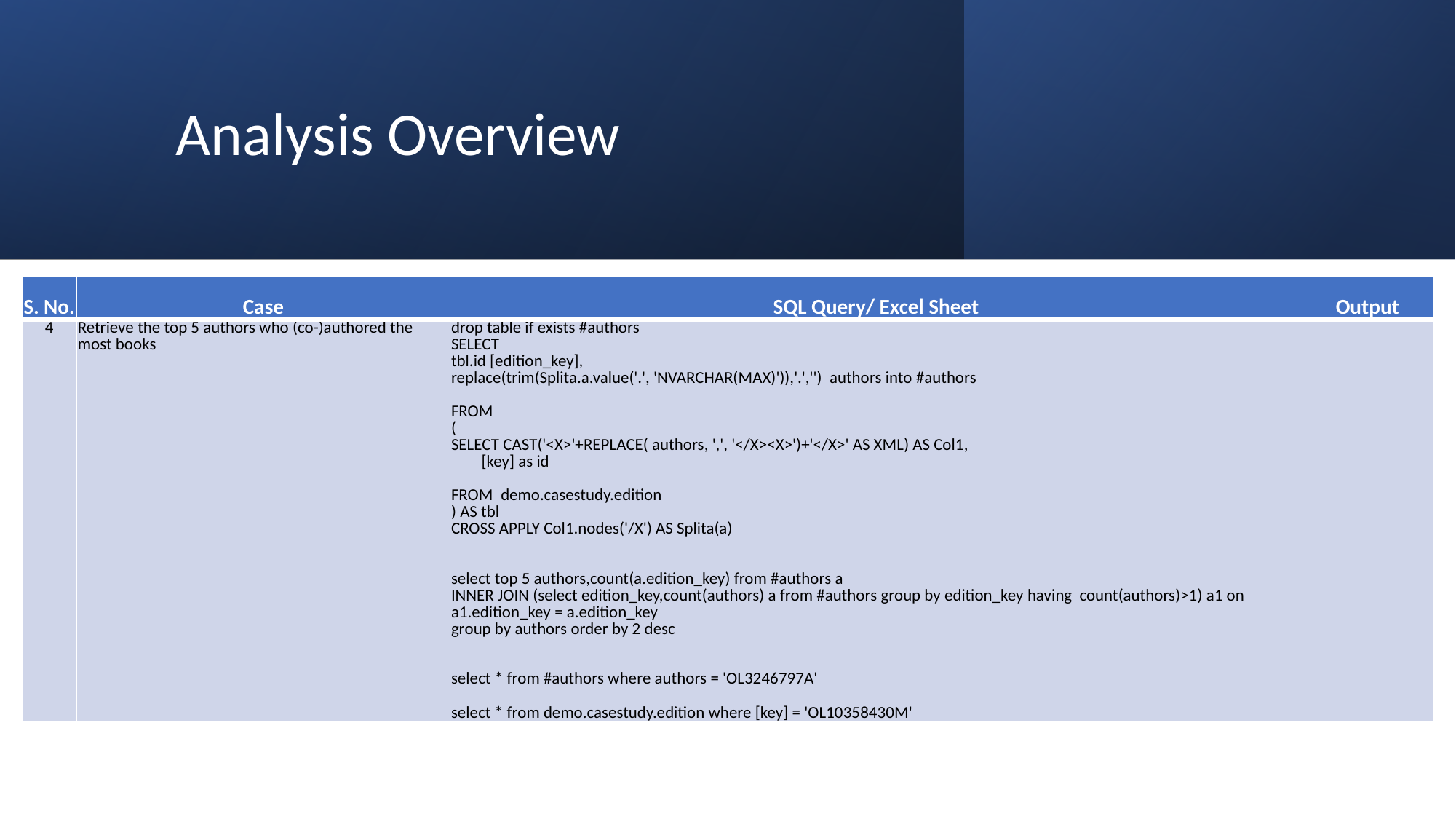

# Analysis Overview
| S. No. | Case | SQL Query/ Excel Sheet | Output |
| --- | --- | --- | --- |
| 4 | Retrieve the top 5 authors who (co-)authored the most books | drop table if exists #authors SELECT tbl.id [edition\_key], replace(trim(Splita.a.value('.', 'NVARCHAR(MAX)')),'.','') authors into #authors FROM ( SELECT CAST('<X>'+REPLACE( authors, ',', '</X><X>')+'</X>' AS XML) AS Col1, [key] as id FROM demo.casestudy.edition ) AS tbl CROSS APPLY Col1.nodes('/X') AS Splita(a) select top 5 authors,count(a.edition\_key) from #authors a INNER JOIN (select edition\_key,count(authors) a from #authors group by edition\_key having count(authors)>1) a1 on a1.edition\_key = a.edition\_key group by authors order by 2 desc select \* from #authors where authors = 'OL3246797A' select \* from demo.casestudy.edition where [key] = 'OL10358430M' |  |